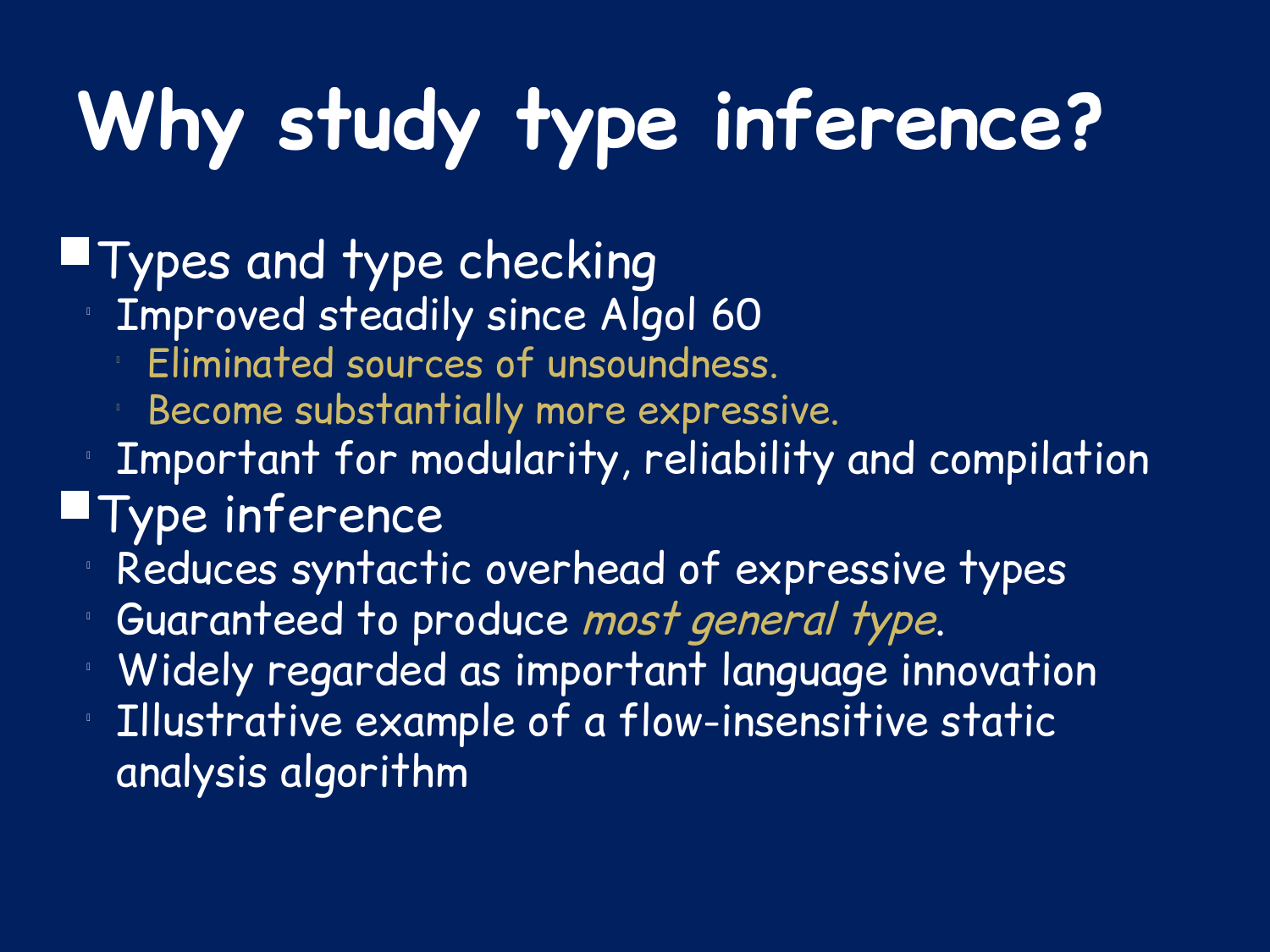

Why study type inference?
Types and type checking
Improved steadily since Algol 60
Eliminated sources of unsoundness.
Become substantially more expressive.
Important for modularity, reliability and compilation
Type inference
Reduces syntactic overhead of expressive types
Guaranteed to produce most general type.
Widely regarded as important language innovation
Illustrative example of a flow-insensitive static analysis algorithm